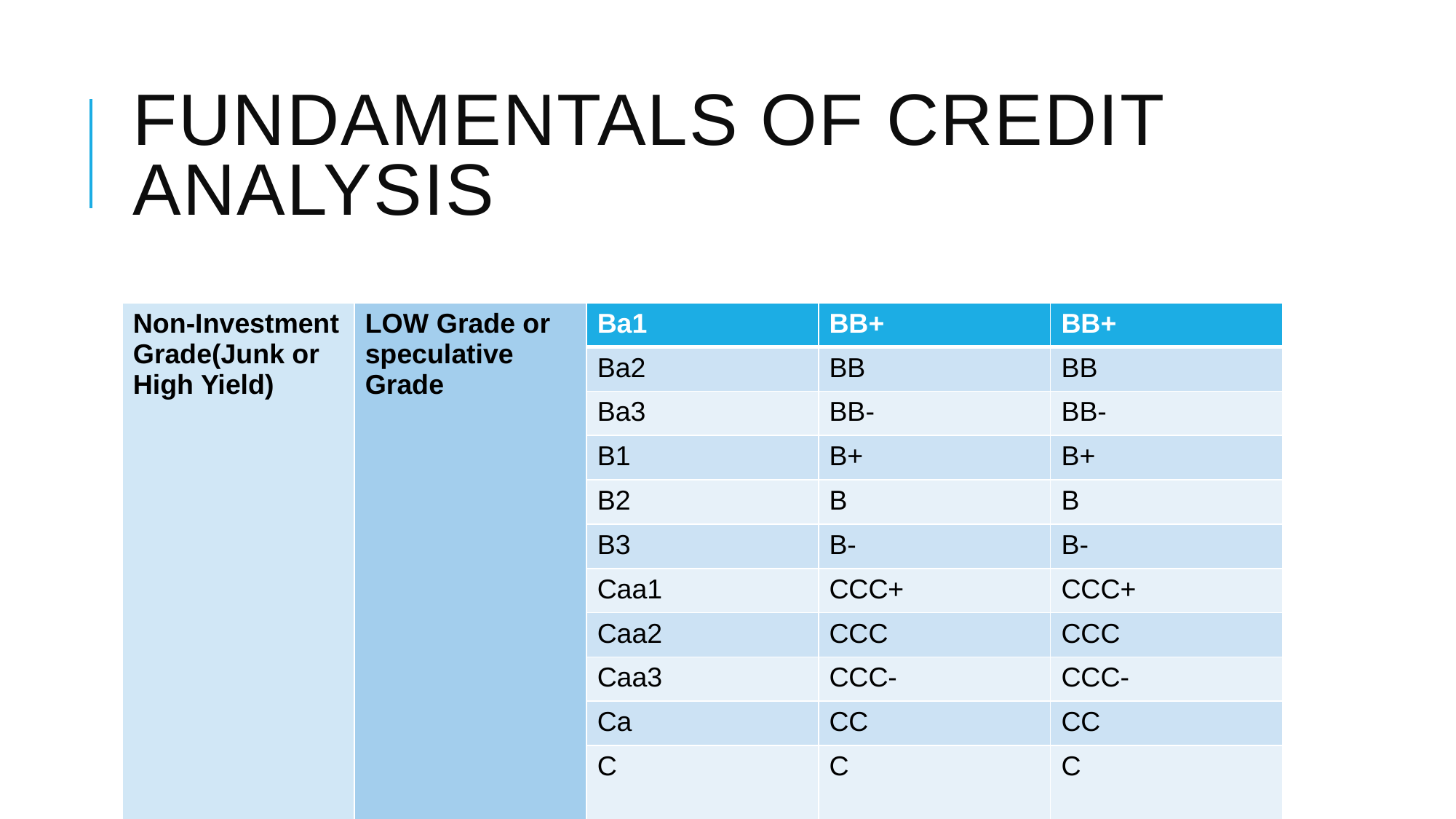

# Fundamentals of credit analysis
| Non-Investment Grade(Junk or High Yield) | LOW Grade or speculative Grade | Ba1 | BB+ | BB+ |
| --- | --- | --- | --- | --- |
|  |  | Ba2 | BB | BB |
|  |  | Ba3 | BB- | BB- |
|  |  | B1 | B+ | B+ |
|  |  | B2 | B | B |
|  |  | B3 | B- | B- |
|  |  | Caa1 | CCC+ | CCC+ |
|  |  | Caa2 | CCC | CCC |
|  |  | Caa3 | CCC- | CCC- |
|  |  | Ca | CC | CC |
|  |  | C | C | C |
|  | Default | C | D | D |